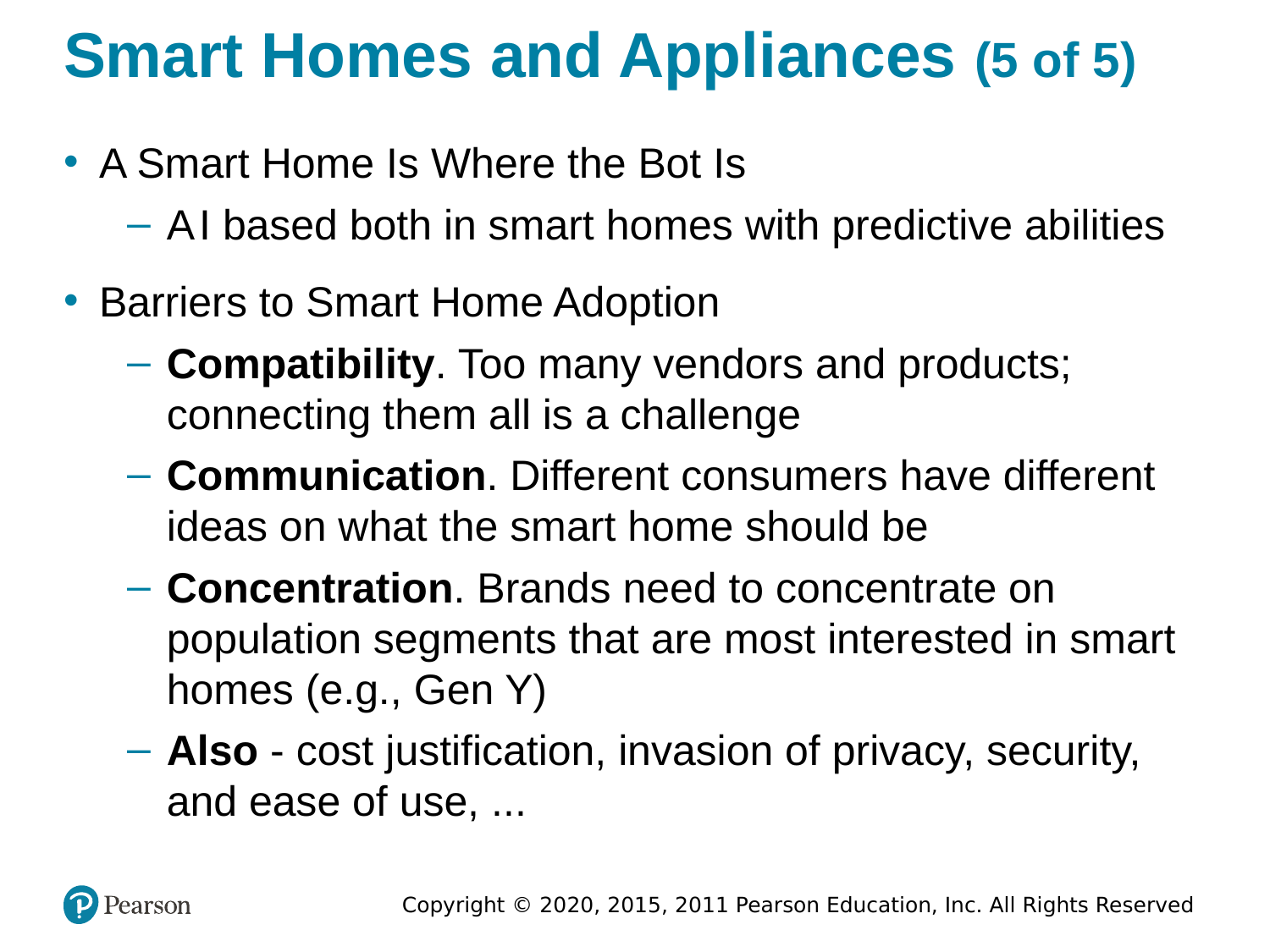

# Smart Homes and Appliances (5 of 5)
A Smart Home Is Where the Bot Is
A I based both in smart homes with predictive abilities
Barriers to Smart Home Adoption
Compatibility. Too many vendors and products; connecting them all is a challenge
Communication. Different consumers have different ideas on what the smart home should be
Concentration. Brands need to concentrate on population segments that are most interested in smart homes (e.g., Gen Y)
Also - cost justification, invasion of privacy, security, and ease of use, ...